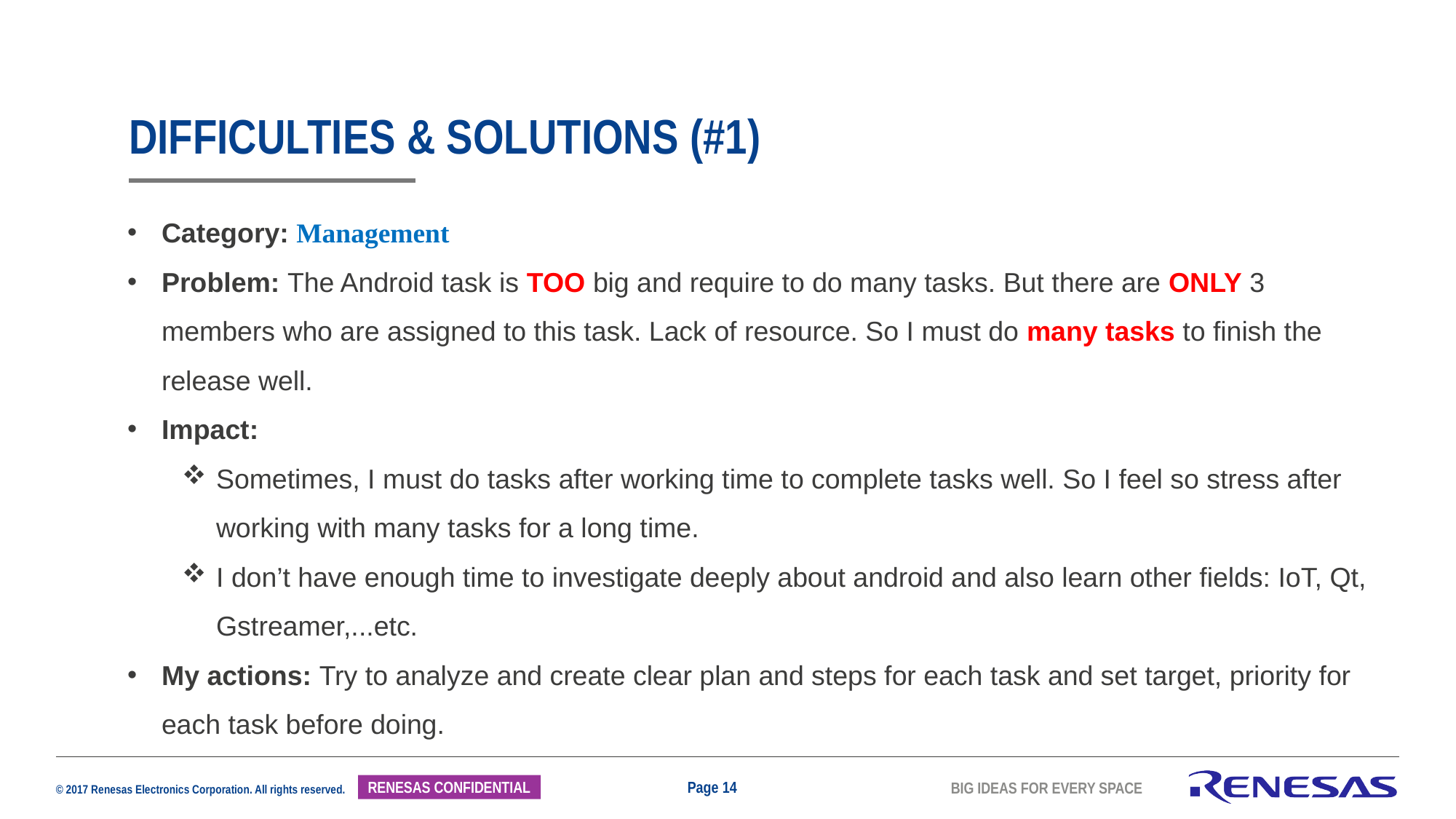

# DIFFICULTIES & SOLUTIONS (#1)
Category: Management
Problem: The Android task is TOO big and require to do many tasks. But there are ONLY 3 members who are assigned to this task. Lack of resource. So I must do many tasks to finish the release well.
Impact:
Sometimes, I must do tasks after working time to complete tasks well. So I feel so stress after working with many tasks for a long time.
I don’t have enough time to investigate deeply about android and also learn other fields: IoT, Qt, Gstreamer,...etc.
My actions: Try to analyze and create clear plan and steps for each task and set target, priority for each task before doing.
Page 14